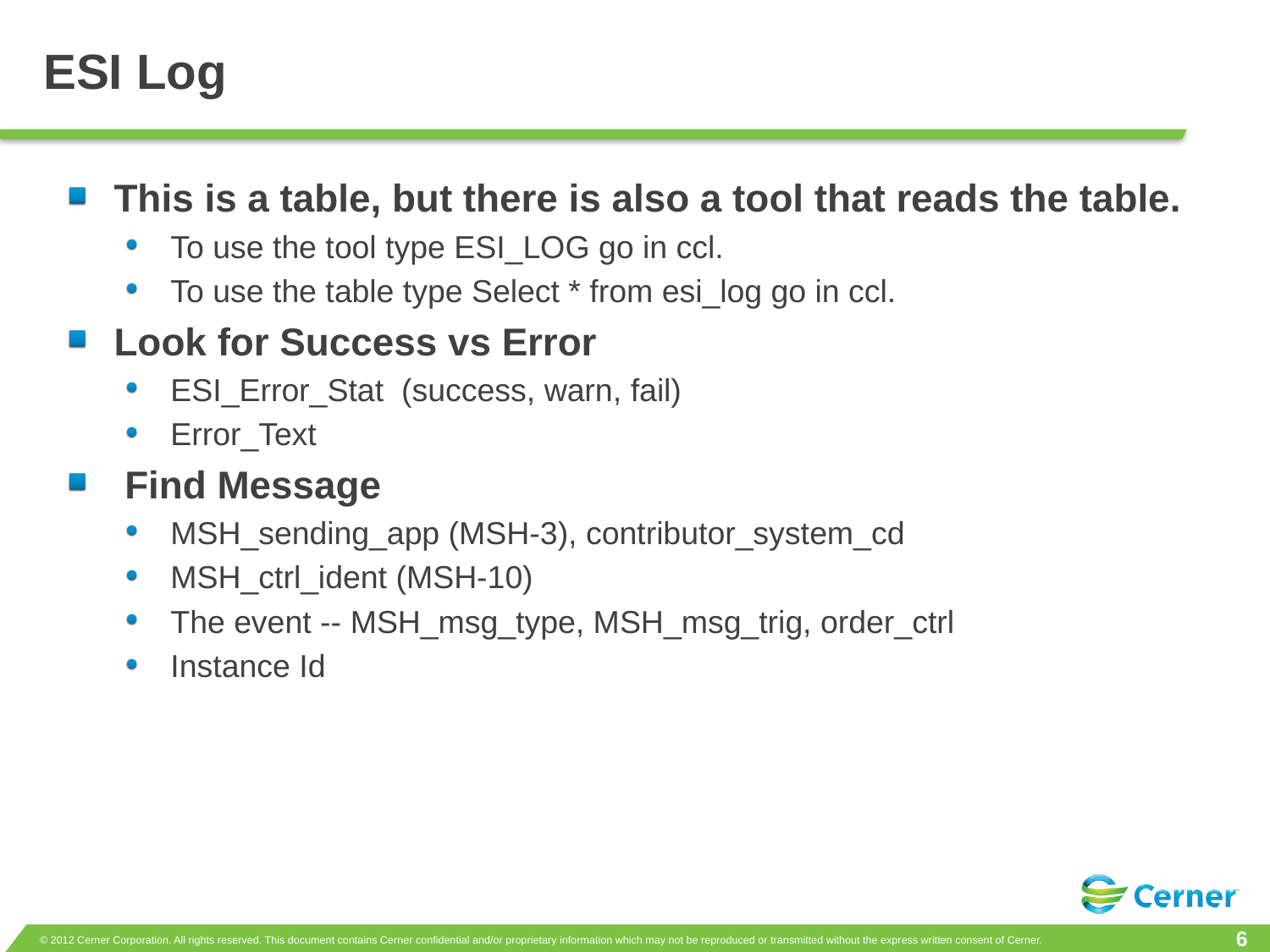

# ESI Log
This is a table, but there is also a tool that reads the table.
To use the tool type ESI_LOG go in ccl.
To use the table type Select * from esi_log go in ccl.
Look for Success vs Error
ESI_Error_Stat  (success, warn, fail)
Error_Text
 Find Message
MSH_sending_app (MSH-3), contributor_system_cd
MSH_ctrl_ident (MSH-10)
The event -- MSH_msg_type, MSH_msg_trig, order_ctrl
Instance Id